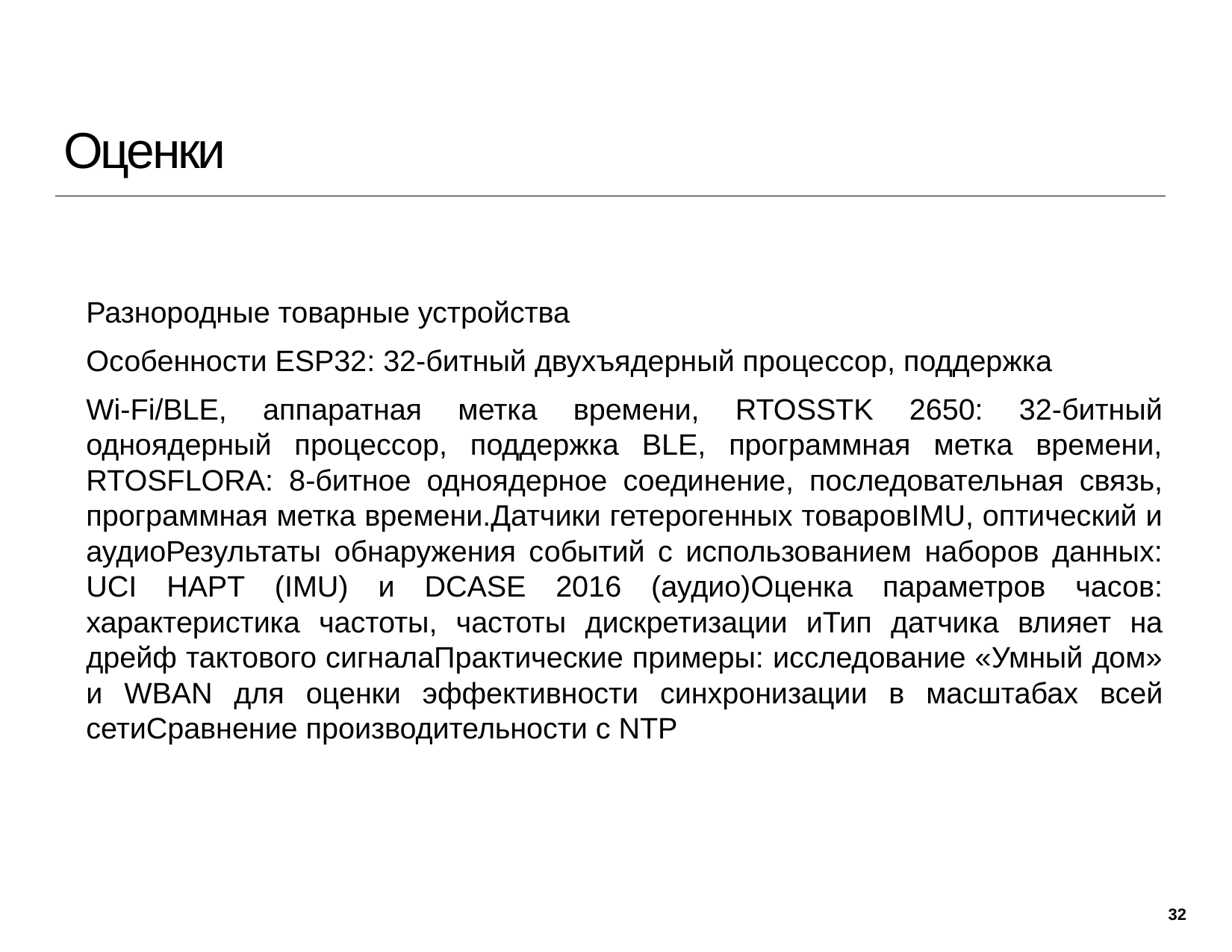

# Оценки
Разнородные товарные устройства
Особенности ESP32: 32-битный двухъядерный процессор, поддержка
Wi-Fi/BLE, аппаратная метка времени, RTOSSTK 2650: 32-битный одноядерный процессор, поддержка BLE, программная метка времени, RTOSFLORA: 8-битное одноядерное соединение, последовательная связь, программная метка времени.Датчики гетерогенных товаровIMU, оптический и аудиоРезультаты обнаружения событий с использованием наборов данных: UCI HAPT (IMU) и DCASE 2016 (аудио)Оценка параметров часов: характеристика частоты, частоты дискретизации иТип датчика влияет на дрейф тактового сигналаПрактические примеры: исследование «Умный дом» и WBAN для оценки эффективности синхронизации в масштабах всей сетиСравнение производительности с NTP
32